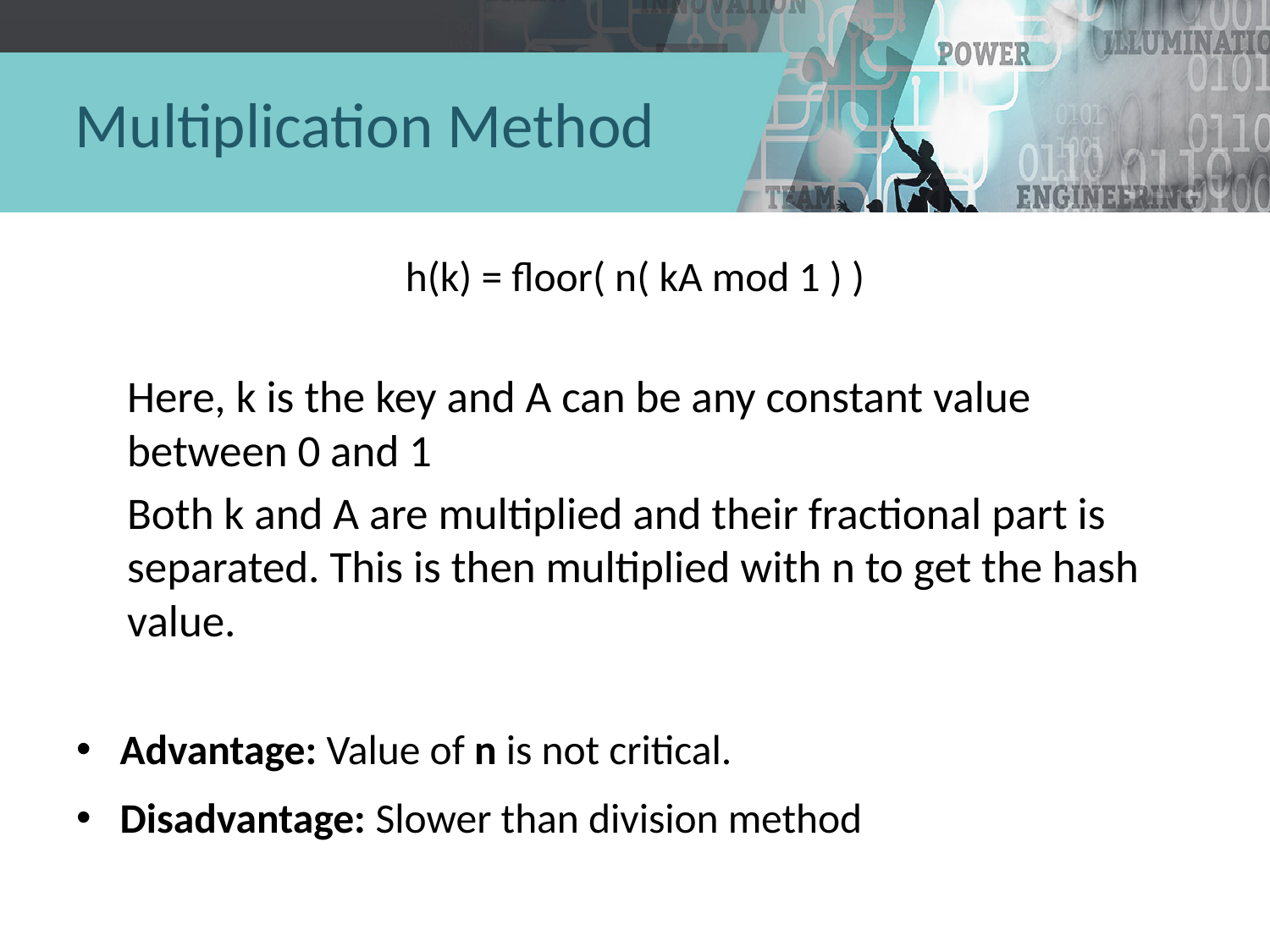

# Multiplication Method
h(k) = floor( n( kA mod 1 ) )

Here, k is the key and A can be any constant value between 0 and 1
Both k and A are multiplied and their fractional part is separated. This is then multiplied with n to get the hash value.

Advantage: Value of n is not critical.
Disadvantage: Slower than division method